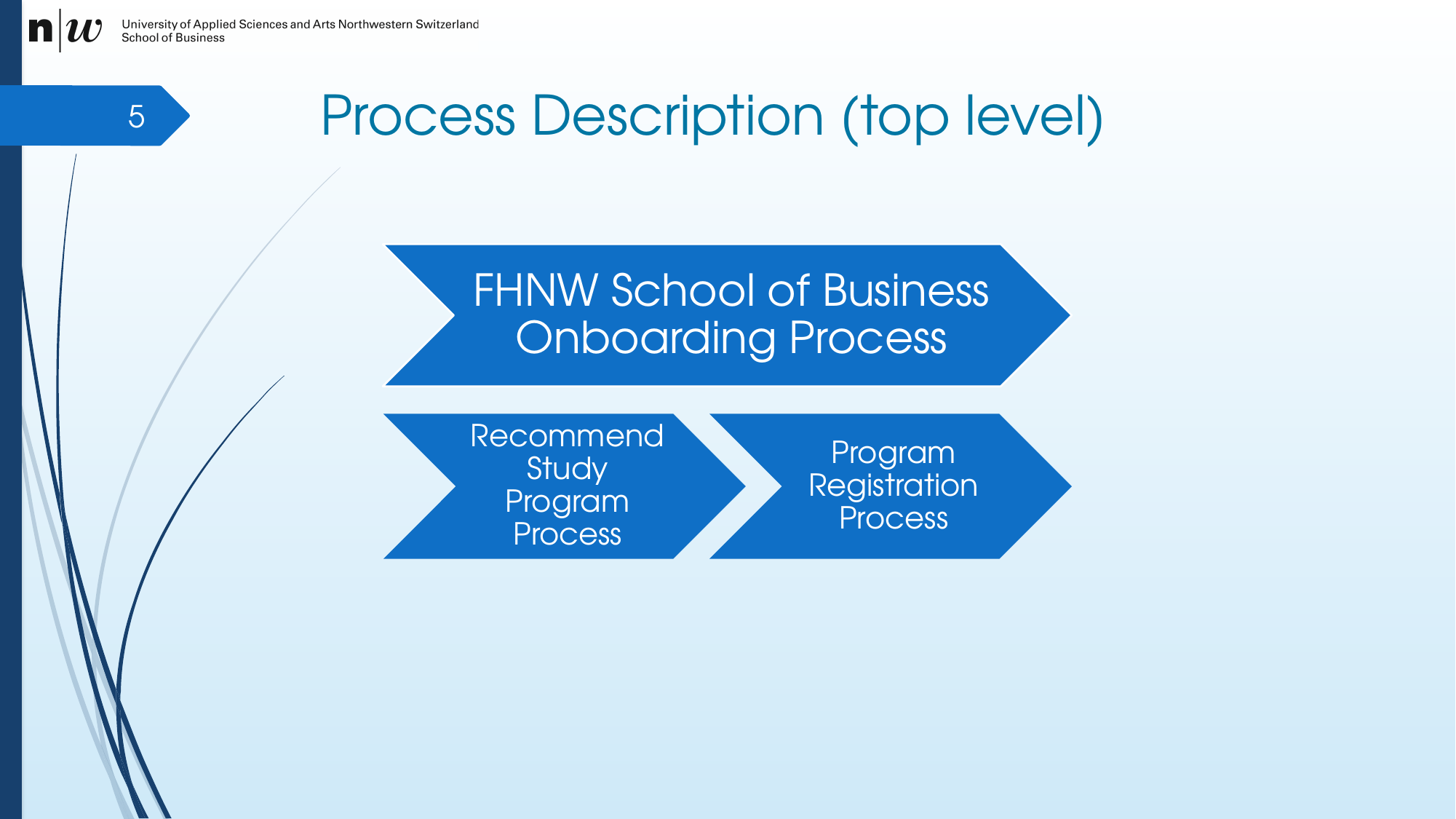

# Process Description (top level)
5
FHNW School of Business Onboarding Process
Recommend Study Program Process
Program Registration Process